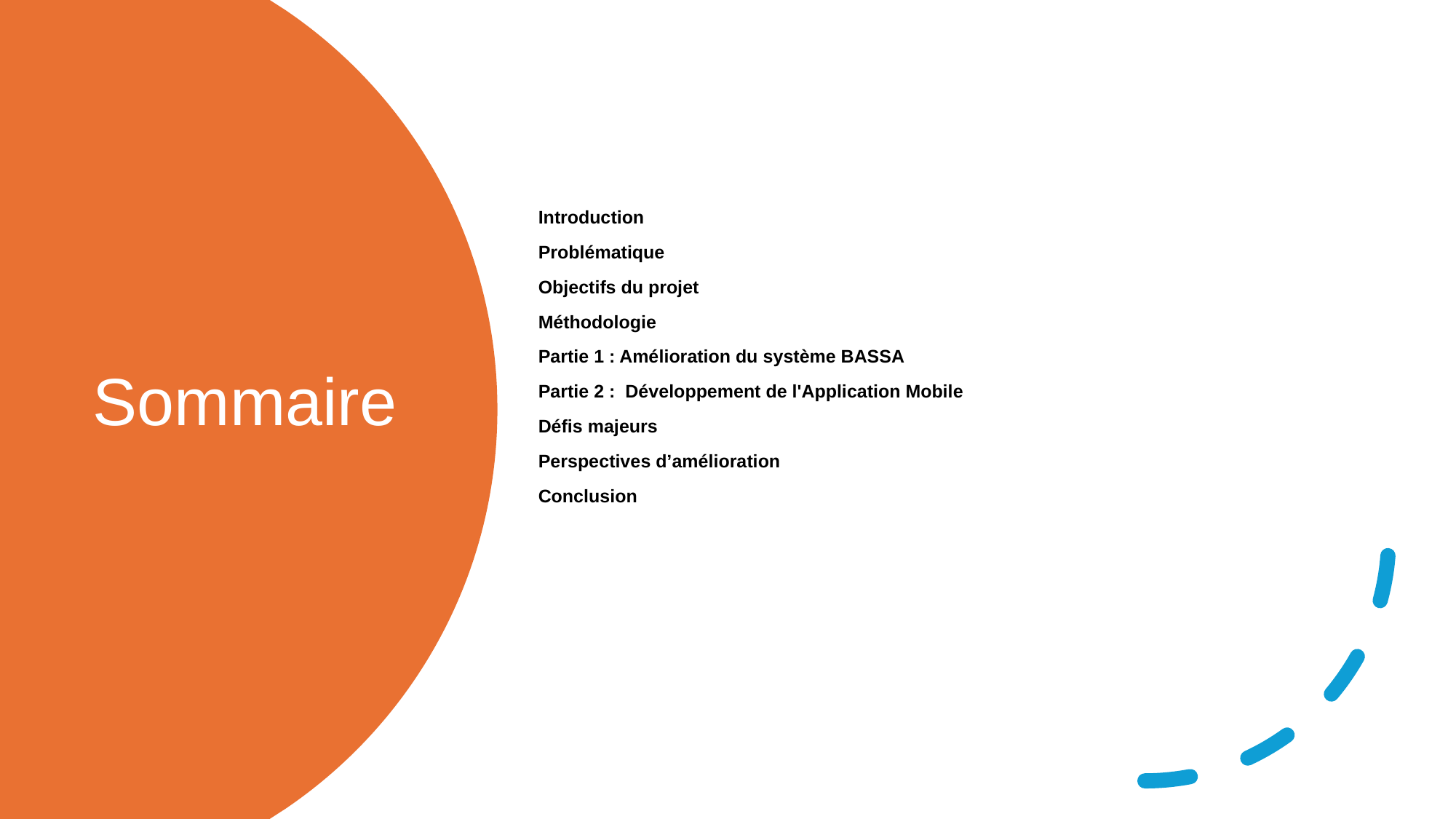

Introduction
Problématique
Objectifs du projet
Méthodologie
Partie 1 : Amélioration du système BASSA
Partie 2 :  Développement de l'Application Mobile
Défis majeurs
Perspectives d’amélioration
Conclusion

# Sommaire